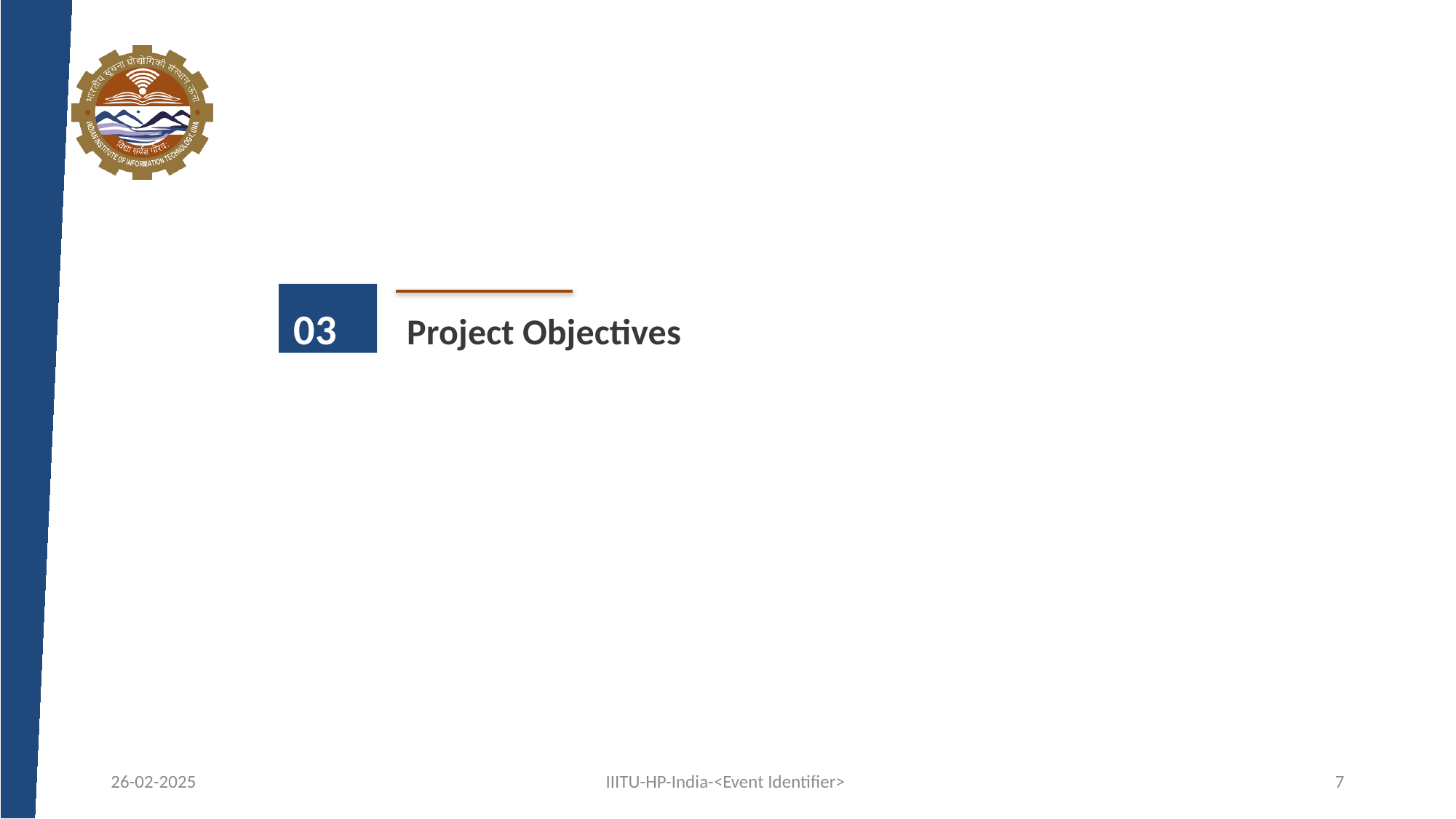

03

Project Objectives

26-02-2025
IIITU-HP-India-<Event Identifier>
7